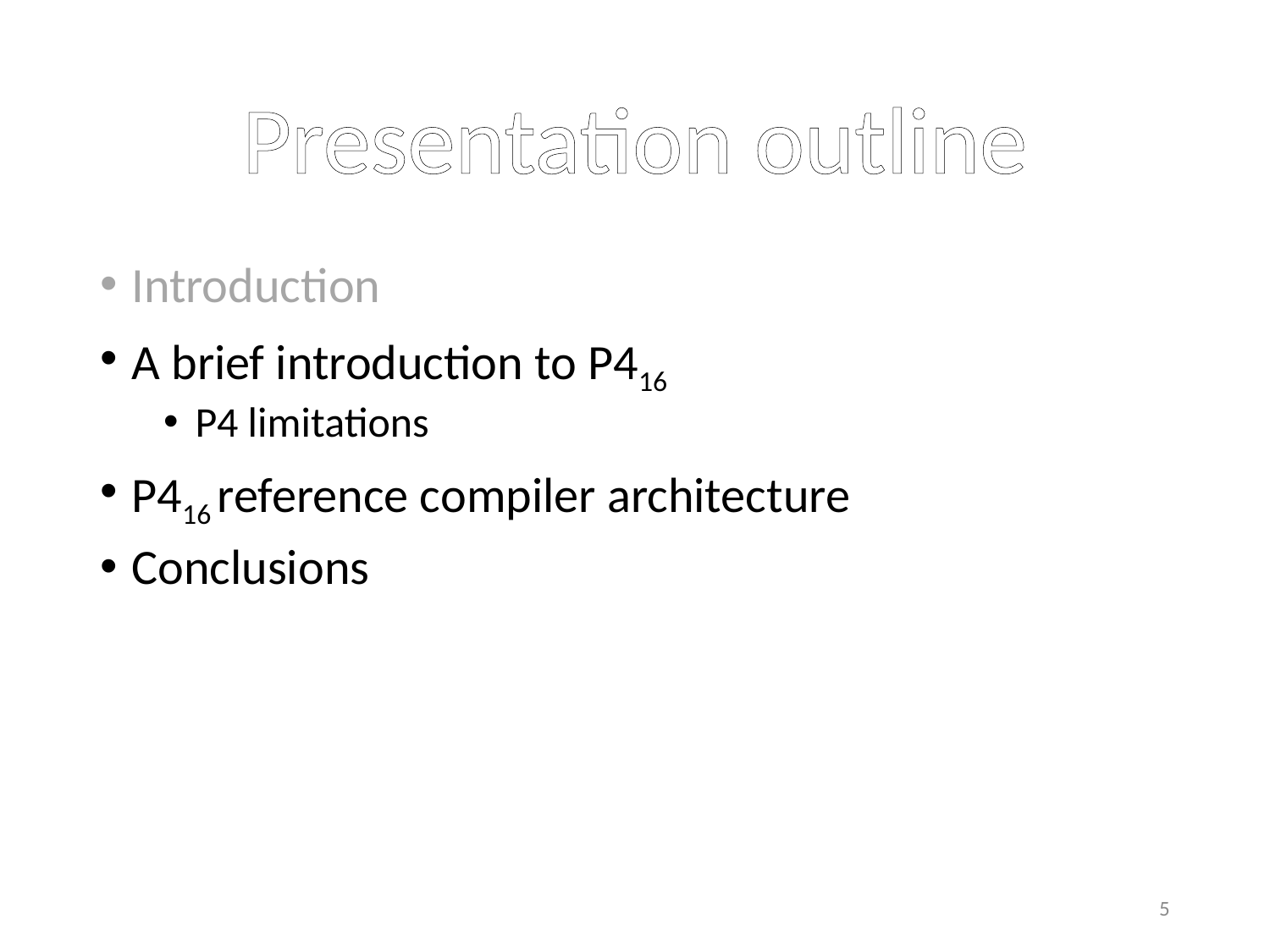

# Presentation outline
Introduction
A brief introduction to P416
P4 limitations
P416 reference compiler architecture
Conclusions

5